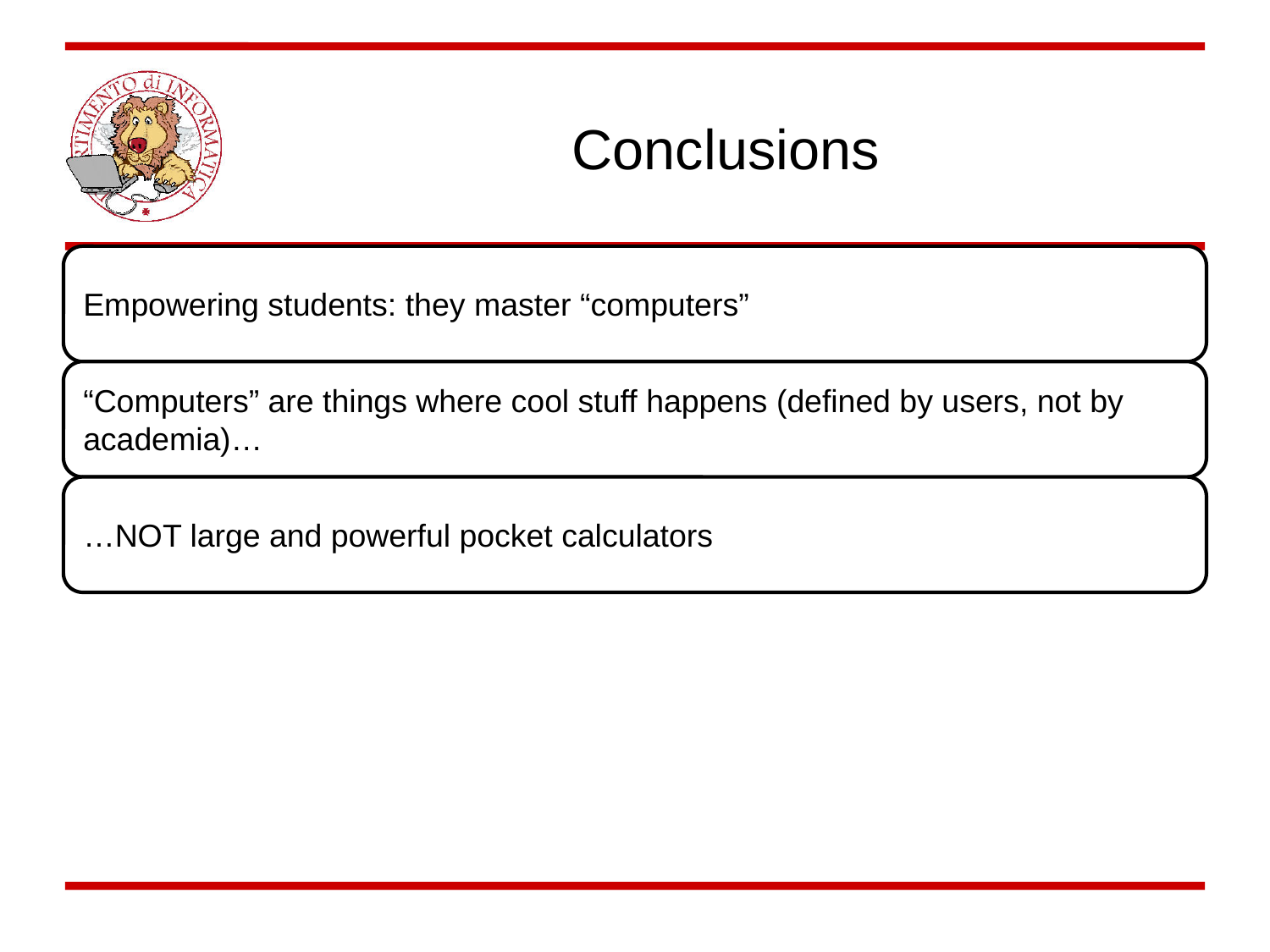

# Conclusions
Empowering students: they master “computers”
“Computers” are things where cool stuff happens (defined by users, not by academia)…
…NOT large and powerful pocket calculators